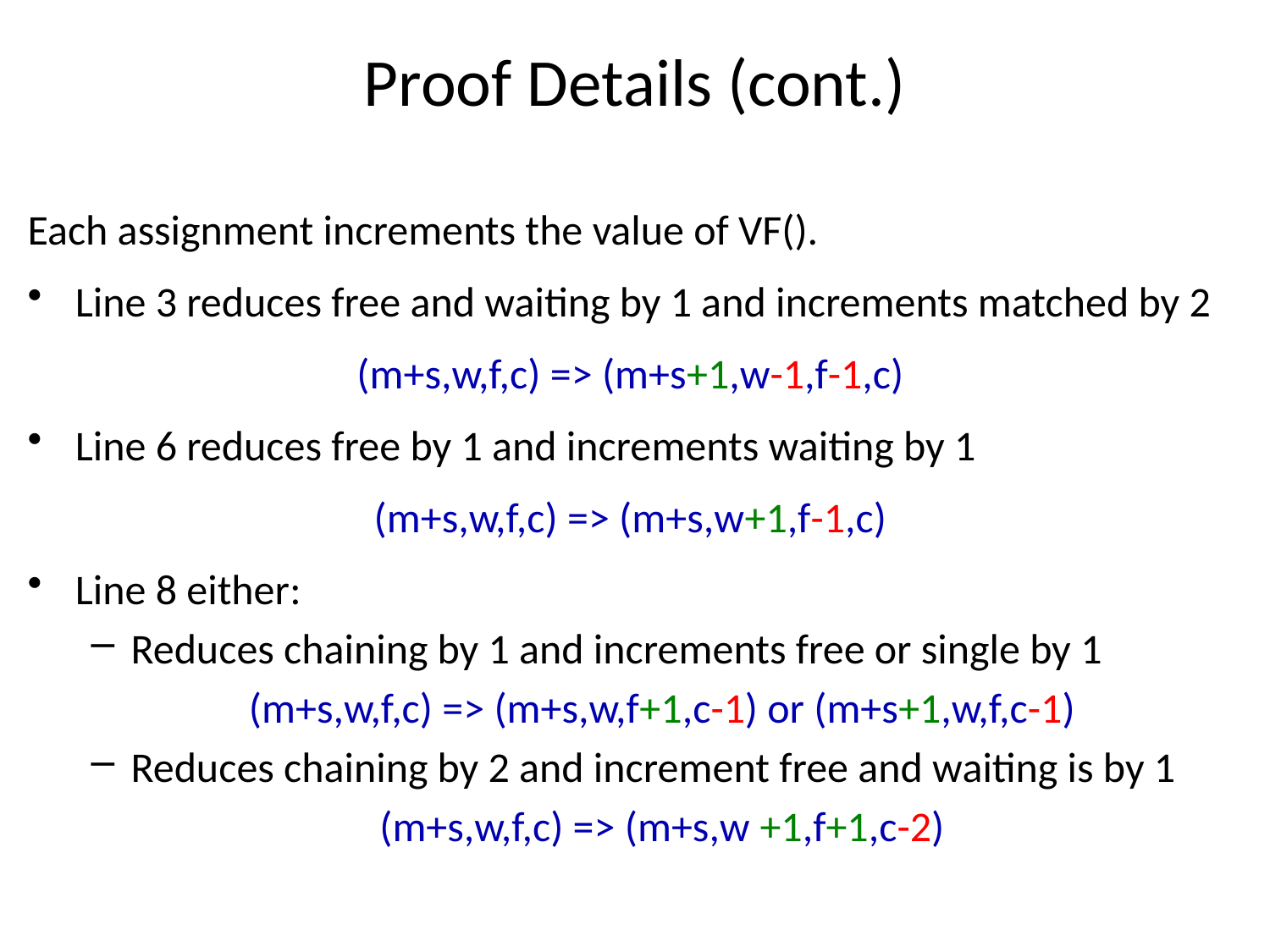

# Proof Details (cont.)
Each assignment increments the value of VF().
Line 3 reduces free and waiting by 1 and increments matched by 2
(m+s,w,f,c) => (m+s+1,w-1,f-1,c)
Line 6 reduces free by 1 and increments waiting by 1
(m+s,w,f,c) => (m+s,w+1,f-1,c)
Line 8 either:
Reduces chaining by 1 and increments free or single by 1
(m+s,w,f,c) => (m+s,w,f+1,c-1) or (m+s+1,w,f,c-1)
Reduces chaining by 2 and increment free and waiting is by 1
(m+s,w,f,c) => (m+s,w +1,f+1,c-2)